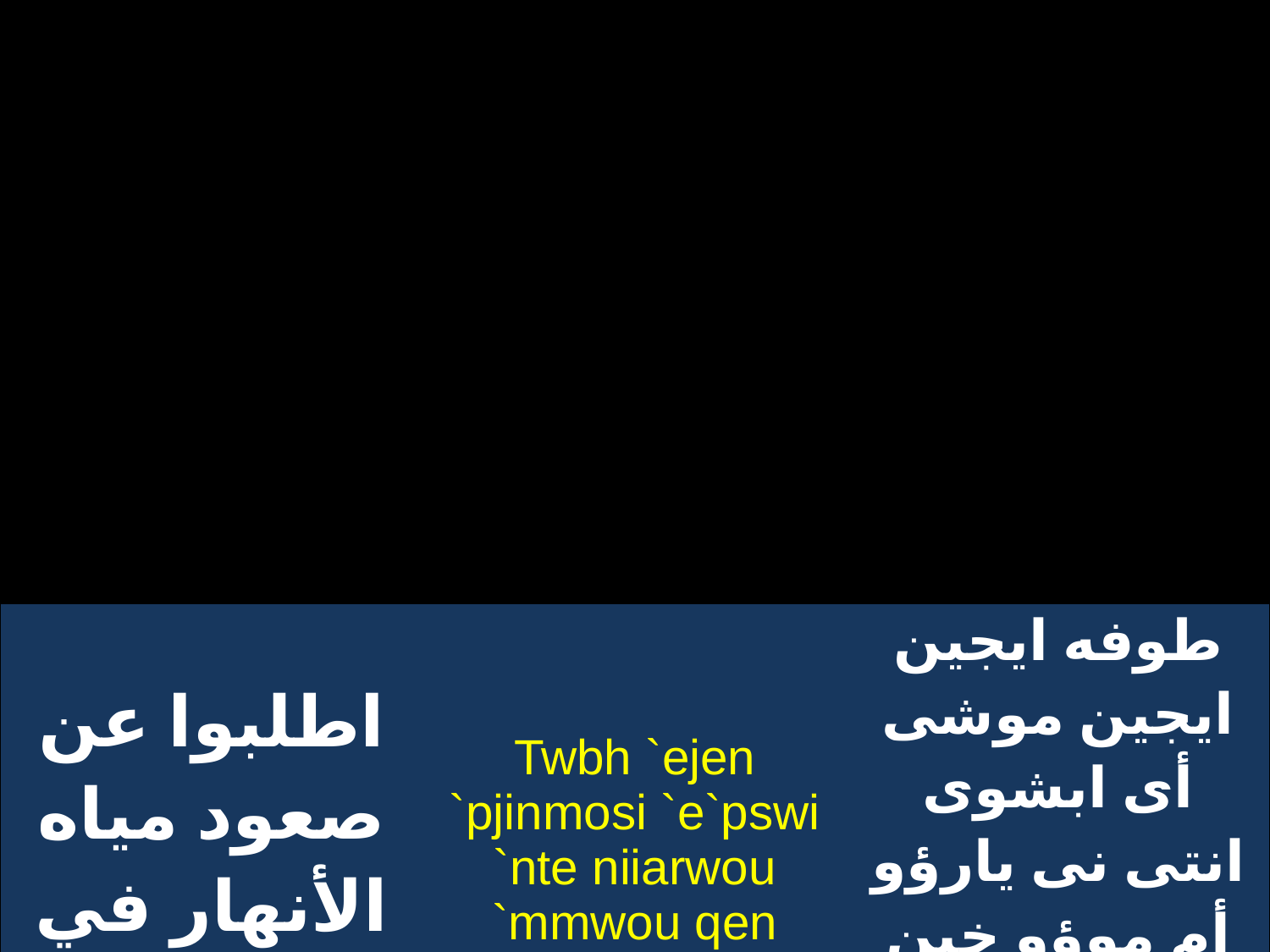

| اطلبوا عن صعود مياه الأنهار في هذه السنة | Twbh `ejen `pjinmosi `e`pswi `nte niiarwou `mmwou qen tairompi ;ai | طوفه ايجين ايجين موشى أى ابشوى انتى نى يارؤو أم موؤو خين تاى رومبى ثاى |
| --- | --- | --- |